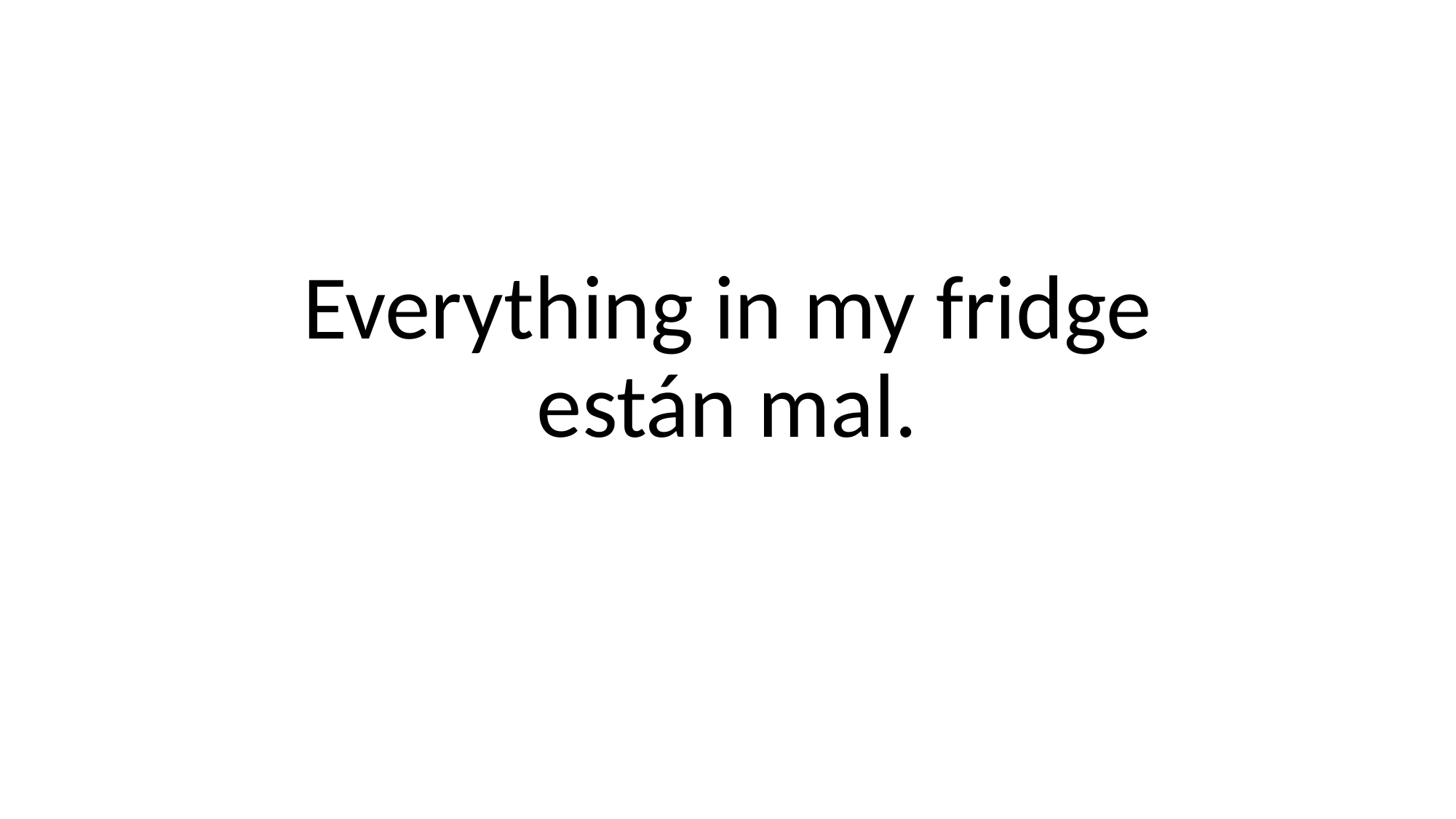

# Everything in my fridge están mal.